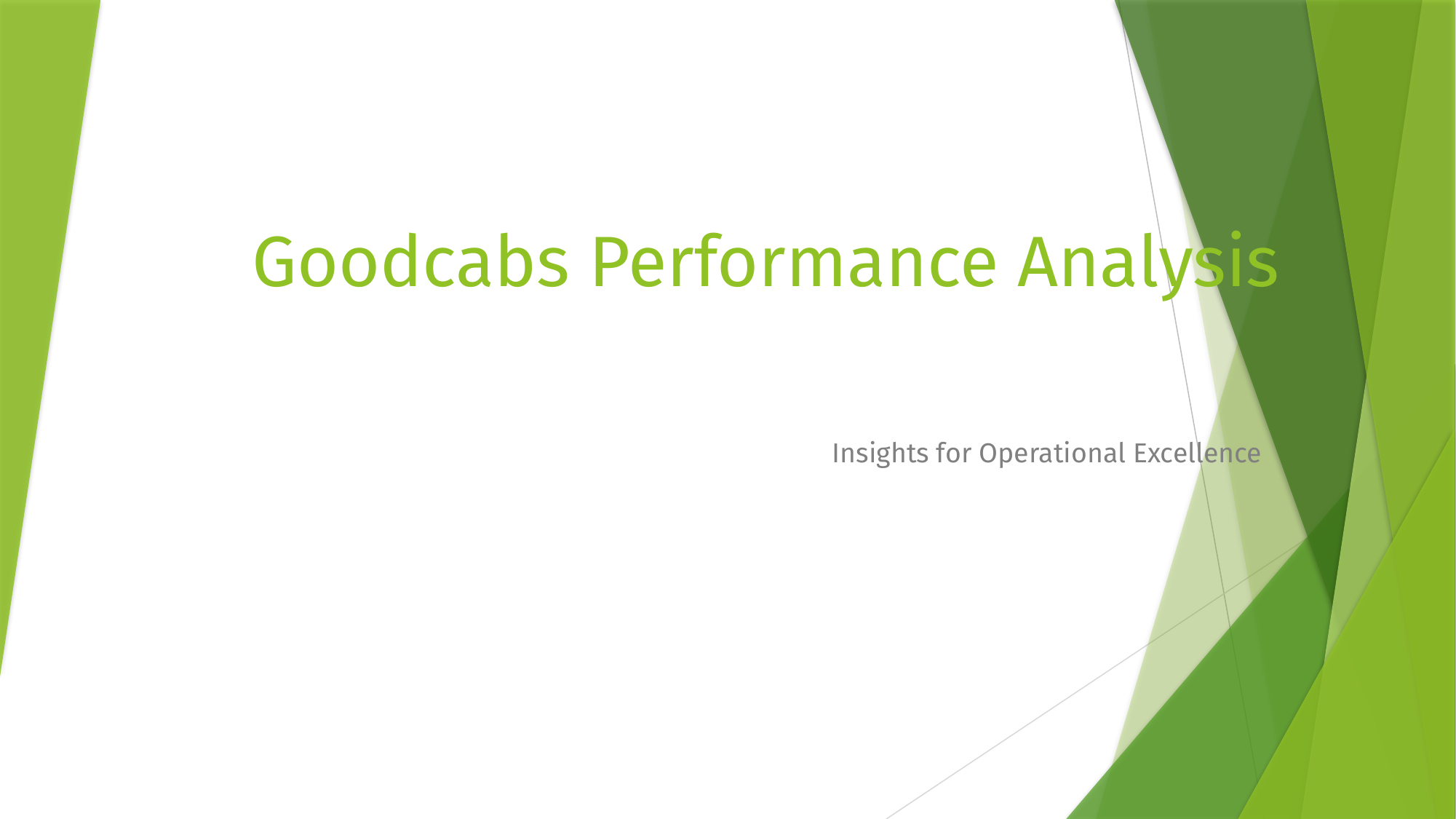

# Goodcabs Performance Analysis
Insights for Operational Excellence